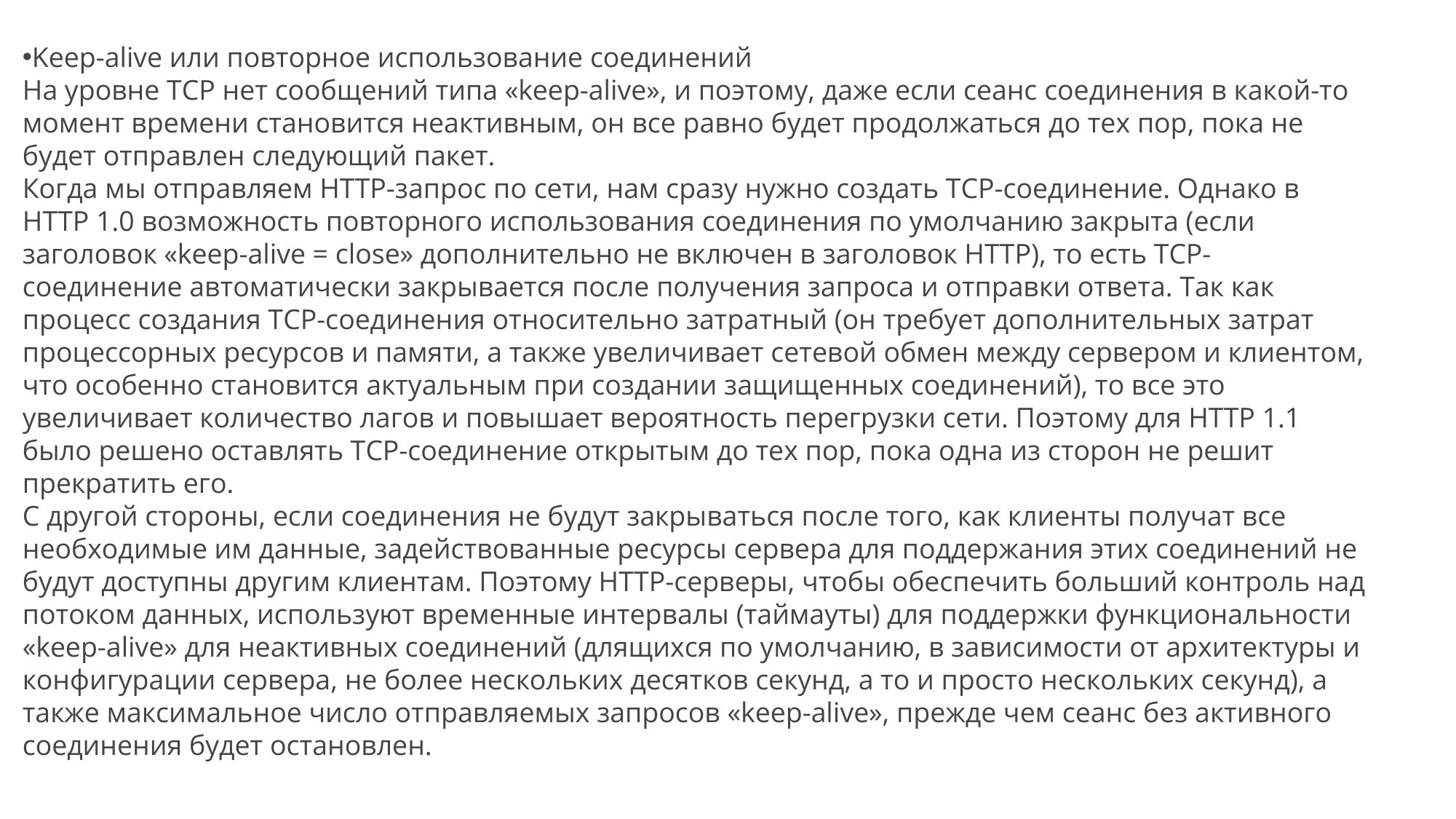

Keep-alive или повторное использование соединений
На уровне TCP нет сообщений типа «keep-alive», и поэтому, даже если сеанс соединения в какой-то момент времени становится неактивным, он все равно будет продолжаться до тех пор, пока не будет отправлен следующий пакет.
Когда мы отправляем HTTP-запрос по сети, нам сразу нужно создать TCP-соединение. Однако в HTTP 1.0 возможность повторного использования соединения по умолчанию закрыта (если заголовок «keep-alive = close» дополнительно не включен в заголовок HTTP), то есть TCP-соединение автоматически закрывается после получения запроса и отправки ответа. Так как процесс создания TCP-соединения относительно затратный (он требует дополнительных затрат процессорных ресурсов и памяти, а также увеличивает сетевой обмен между сервером и клиентом, что особенно становится актуальным при создании защищенных соединений), то все это увеличивает количество лагов и повышает вероятность перегрузки сети. Поэтому для HTTP 1.1 было решено оставлять TCP-соединение открытым до тех пор, пока одна из сторон не решит прекратить его.
С другой стороны, если соединения не будут закрываться после того, как клиенты получат все необходимые им данные, задействованные ресурсы сервера для поддержания этих соединений не будут доступны другим клиентам. Поэтому HTTP-серверы, чтобы обеспечить больший контроль над потоком данных, используют временные интервалы (таймауты) для поддержки функциональности «keep-alive» для неактивных соединений (длящихся по умолчанию, в зависимости от архитектуры и конфигурации сервера, не более нескольких десятков секунд, а то и просто нескольких секунд), а также максимальное число отправляемых запросов «keep-alive», прежде чем сеанс без активного соединения будет остановлен.